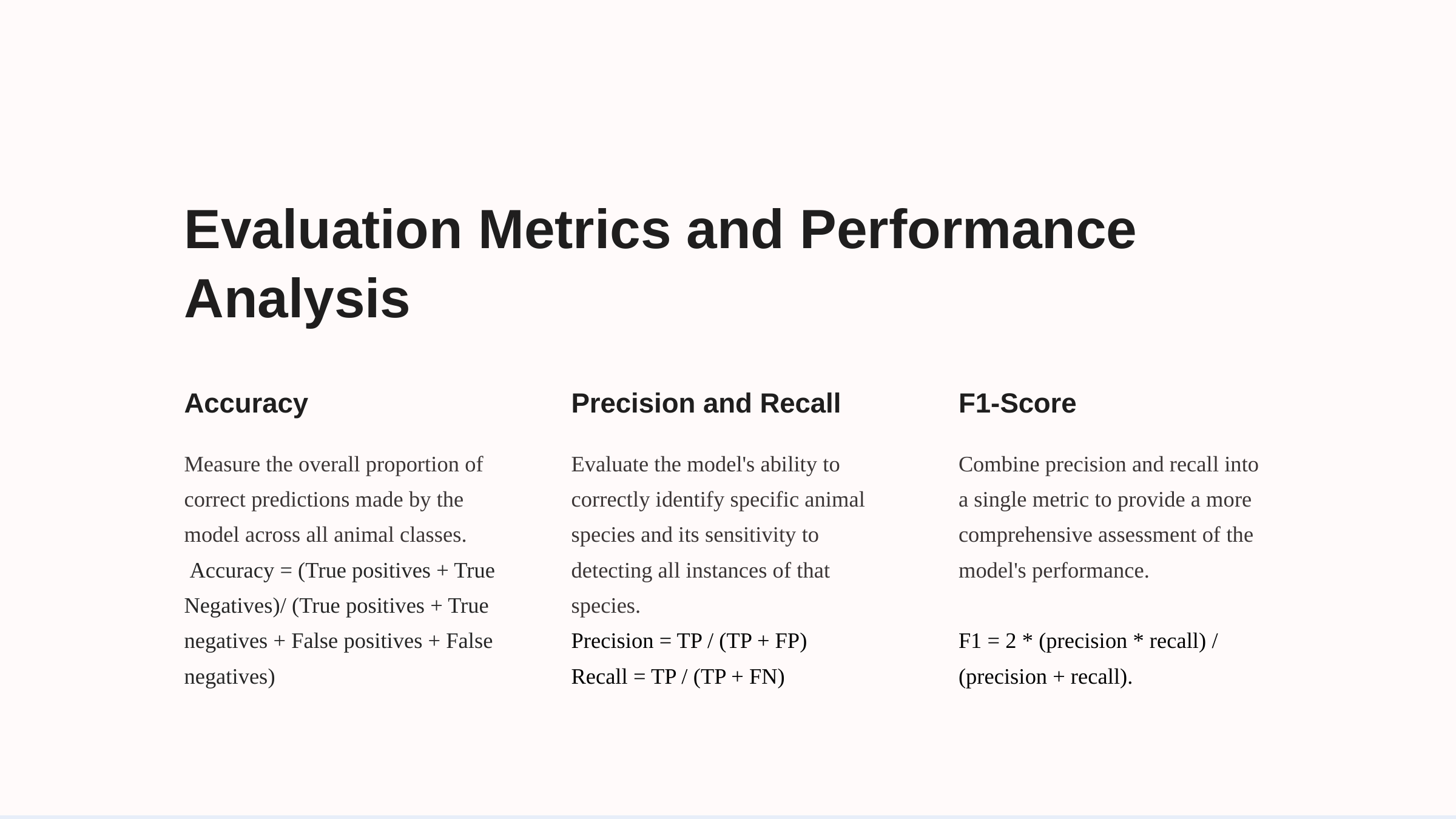

Evaluation Metrics and Performance Analysis
Accuracy
Precision and Recall
F1-Score
Measure the overall proportion of correct predictions made by the model across all animal classes.
 Accuracy = (True positives + True Negatives)/ (True positives + True negatives + False positives + False negatives)
Evaluate the model's ability to correctly identify specific animal species and its sensitivity to detecting all instances of that species.
Precision = TP / (TP + FP)
Recall = TP / (TP + FN)
Combine precision and recall into a single metric to provide a more comprehensive assessment of the model's performance.

F1 = 2 * (precision * recall) / (precision + recall).